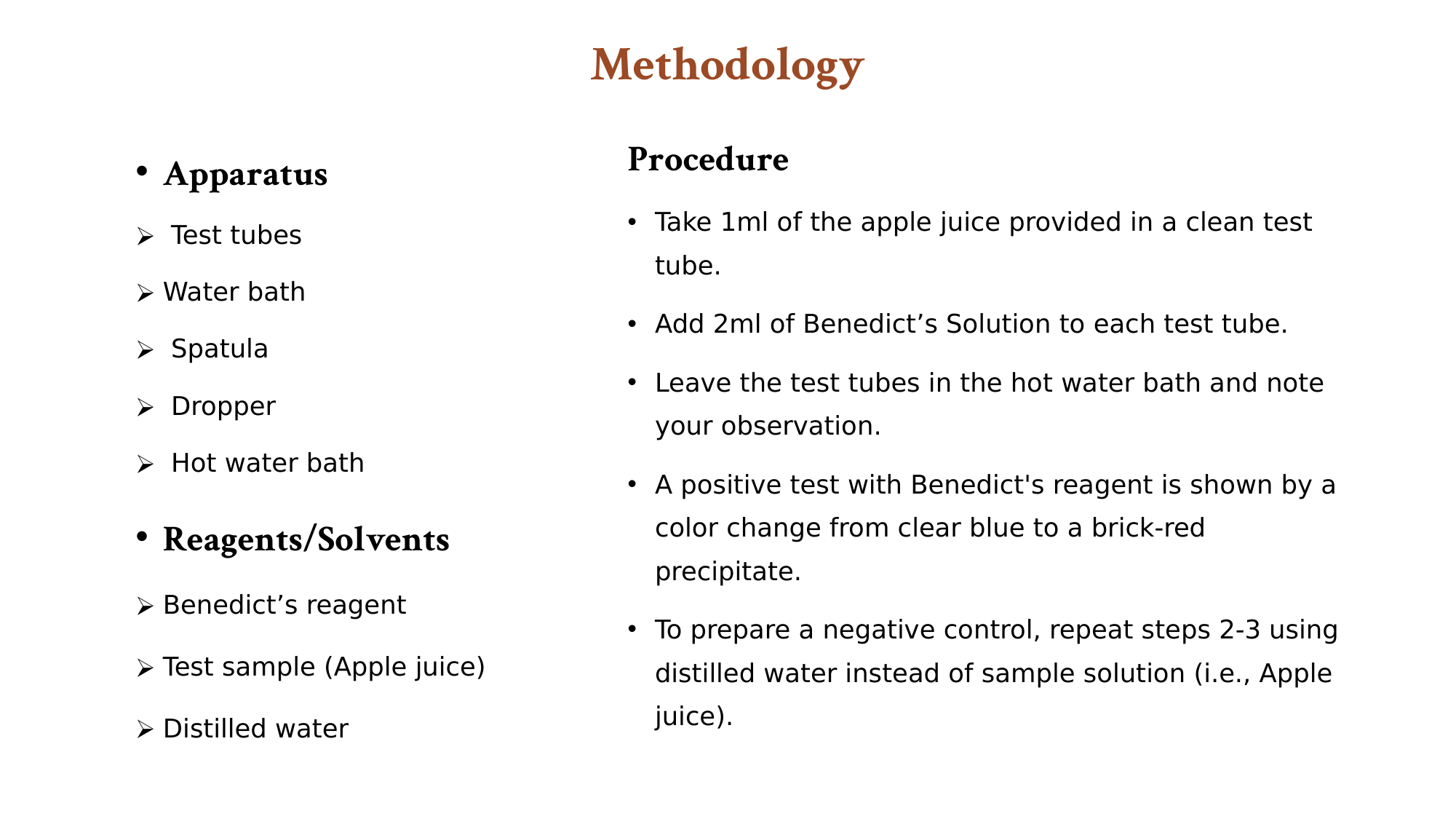

# Methodology
Apparatus
 Test tubes
Water bath
 Spatula
 Dropper
 Hot water bath
Reagents/Solvents
Benedict’s reagent
Test sample (Apple juice)
Distilled water

Procedure
Take 1ml of the apple juice provided in a clean test tube.
Add 2ml of Benedict’s Solution to each test tube.
Leave the test tubes in the hot water bath and note your observation.
A positive test with Benedict's reagent is shown by a color change from clear blue to a brick-red precipitate.
To prepare a negative control, repeat steps 2-3 using distilled water instead of sample solution (i.e., Apple juice).